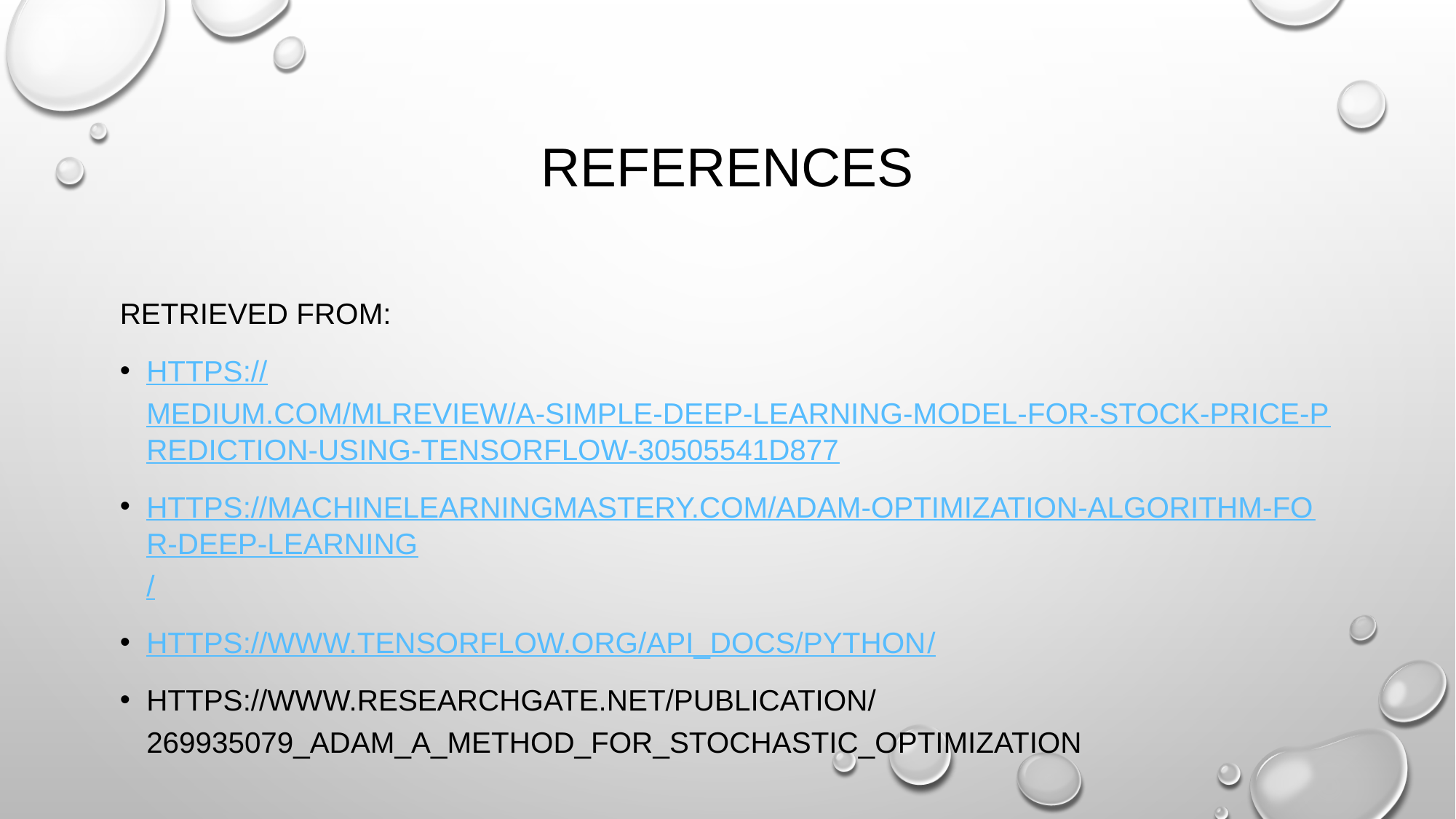

# references
Retrieved from:
https://medium.com/mlreview/a-simple-deep-learning-model-for-stock-price-prediction-using-tensorflow-30505541d877
https://machinelearningmastery.com/adam-optimization-algorithm-for-deep-learning/
https://www.tensorflow.org/api_docs/python/
https://www.researchgate.net/publication/269935079_Adam_A_Method_for_Stochastic_Optimization